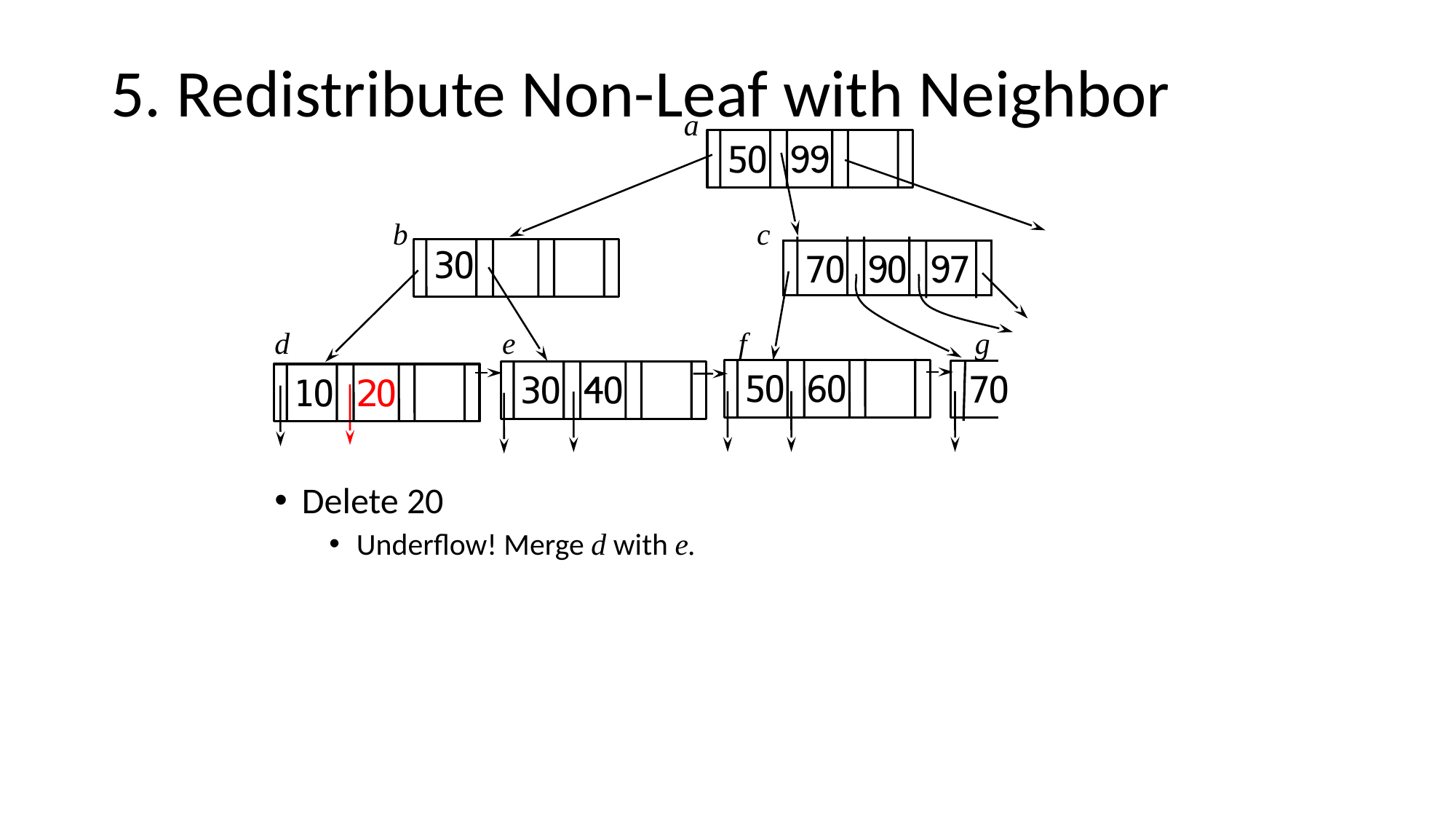

# 5. Redistribute Non-Leaf with Neighbor
a

50  99

b
c
30

 70  90  97

d
e
f
g

50  60

70

30  40

10  20

Delete 20
Underflow! Merge d with e.